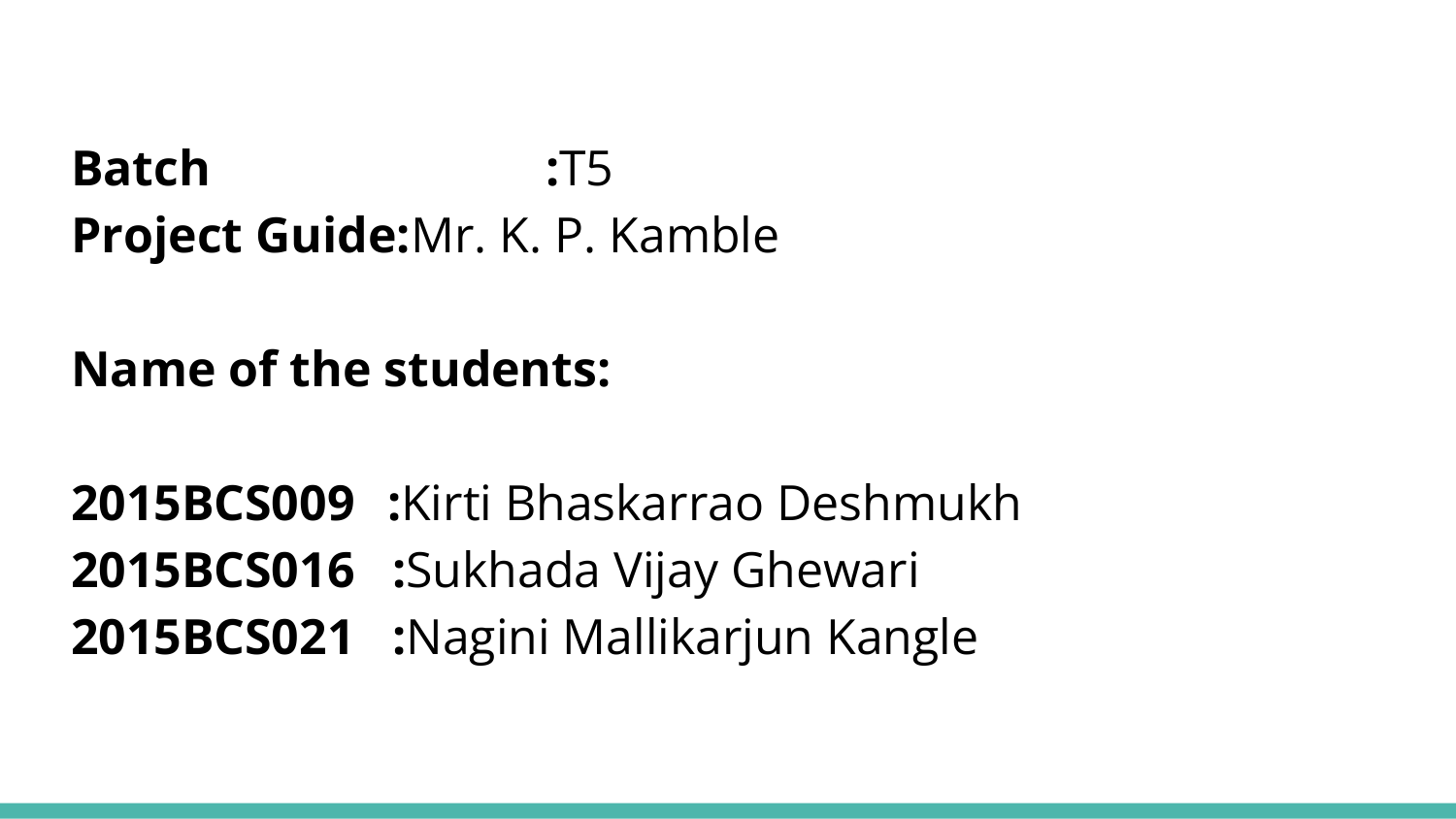

Batch			   :T5
Project Guide:Mr. K. P. Kamble
Name of the students:
2015BCS009	  :Kirti Bhaskarrao Deshmukh
2015BCS016   :Sukhada Vijay Ghewari
2015BCS021   :Nagini Mallikarjun Kangle